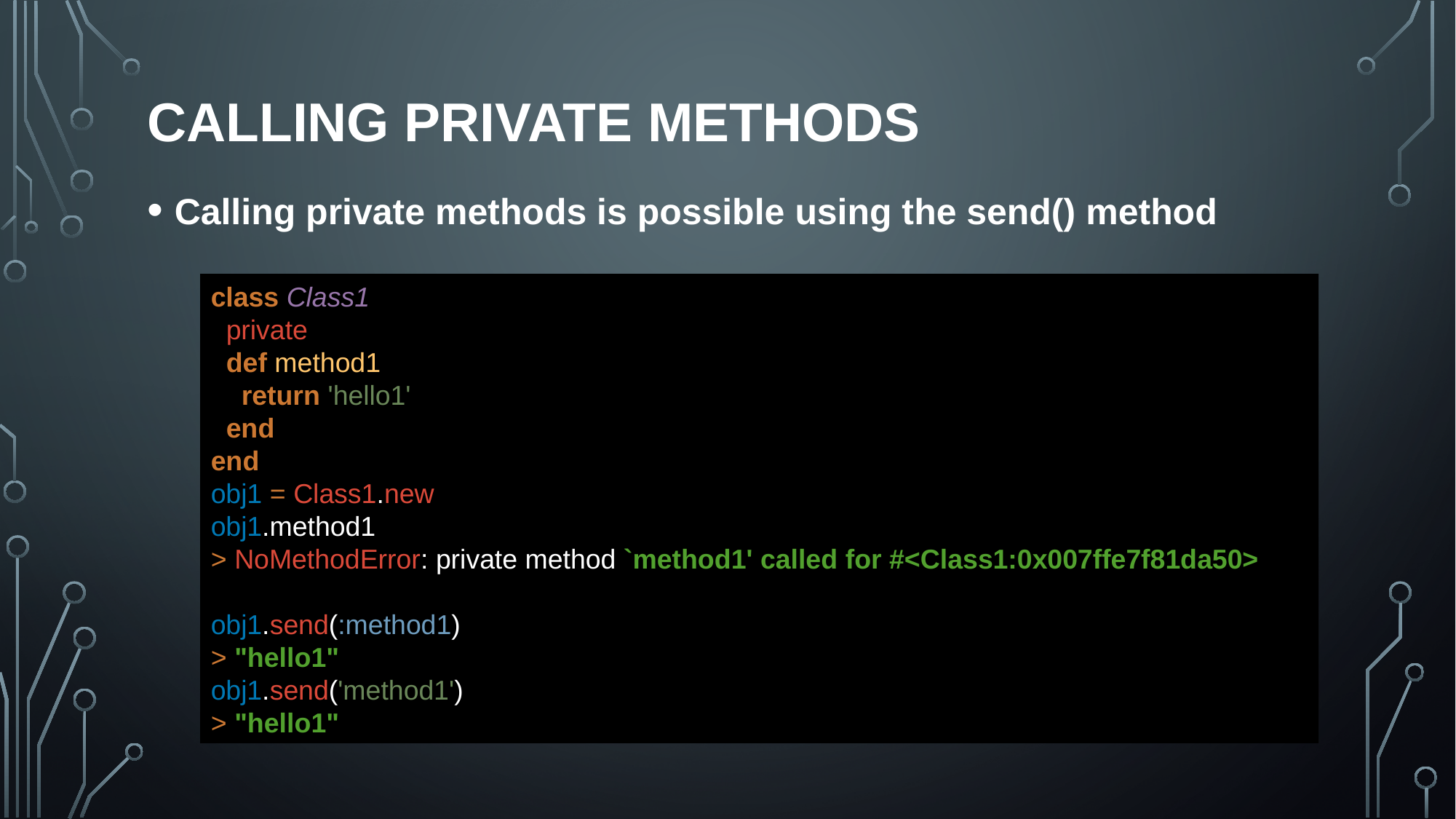

# Calling private methods
Calling private methods is possible using the send() method

class Class1
  private
  def method1
    return 'hello1'
  end
end
obj1 = Class1.new
obj1.method1
> NoMethodError: private method `method1' called for #<Class1:0x007ffe7f81da50>
obj1.send(:method1)
> "hello1"
obj1.send('method1')
> "hello1"